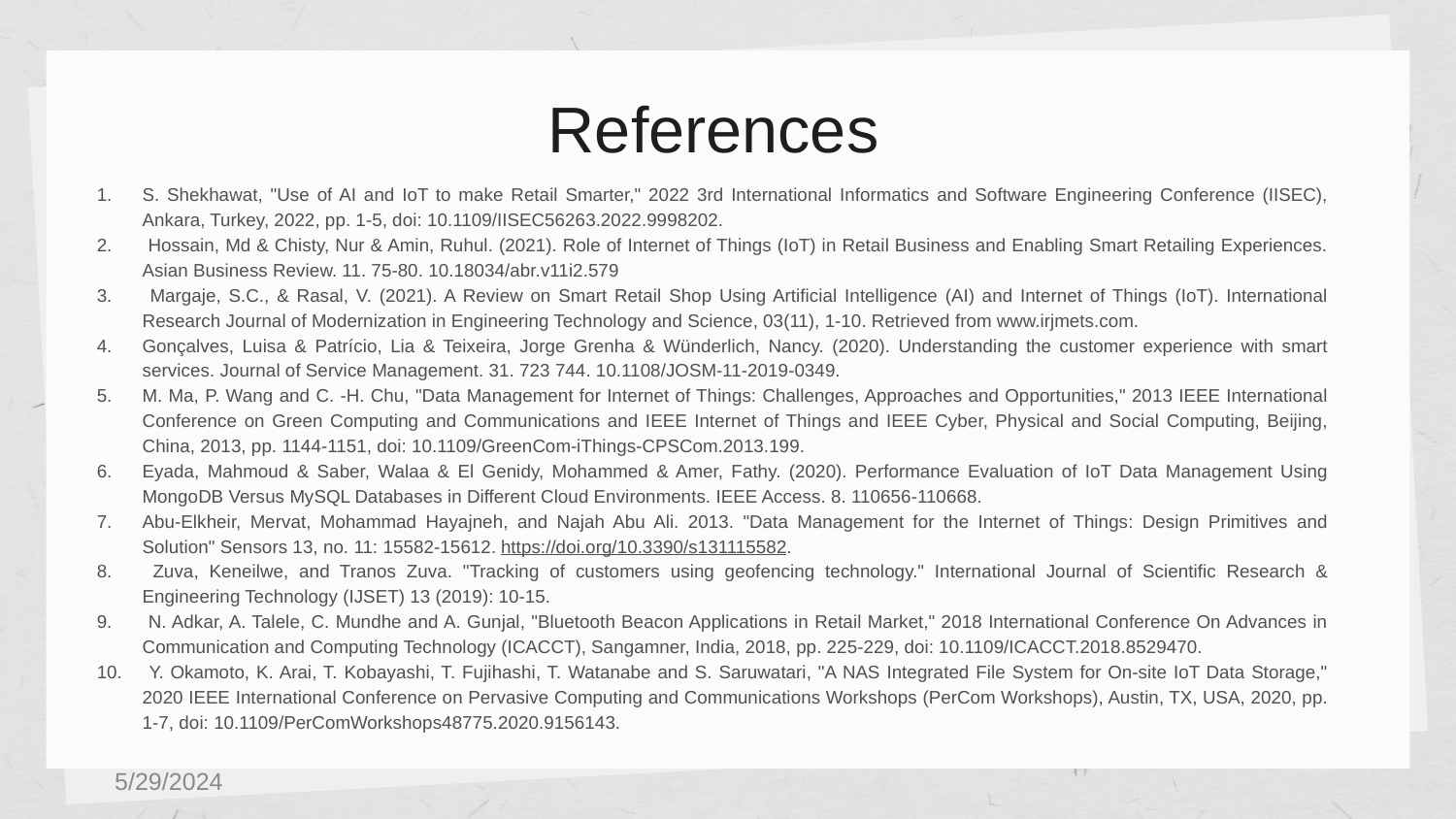

# References
S. Shekhawat, "Use of AI and IoT to make Retail Smarter," 2022 3rd International Informatics and Software Engineering Conference (IISEC), Ankara, Turkey, 2022, pp. 1-5, doi: 10.1109/IISEC56263.2022.9998202.
 Hossain, Md & Chisty, Nur & Amin, Ruhul. (2021). Role of Internet of Things (IoT) in Retail Business and Enabling Smart Retailing Experiences. Asian Business Review. 11. 75-80. 10.18034/abr.v11i2.579
 Margaje, S.C., & Rasal, V. (2021). A Review on Smart Retail Shop Using Artificial Intelligence (AI) and Internet of Things (IoT). International Research Journal of Modernization in Engineering Technology and Science, 03(11), 1-10. Retrieved from www.irjmets.com.
Gonçalves, Luisa & Patrício, Lia & Teixeira, Jorge Grenha & Wünderlich, Nancy. (2020). Understanding the customer experience with smart services. Journal of Service Management. 31. 723 744. 10.1108/JOSM-11-2019-0349.
M. Ma, P. Wang and C. -H. Chu, "Data Management for Internet of Things: Challenges, Approaches and Opportunities," 2013 IEEE International Conference on Green Computing and Communications and IEEE Internet of Things and IEEE Cyber, Physical and Social Computing, Beijing, China, 2013, pp. 1144-1151, doi: 10.1109/GreenCom-iThings-CPSCom.2013.199.
Eyada, Mahmoud & Saber, Walaa & El Genidy, Mohammed & Amer, Fathy. (2020). Performance Evaluation of IoT Data Management Using MongoDB Versus MySQL Databases in Different Cloud Environments. IEEE Access. 8. 110656-110668.
Abu-Elkheir, Mervat, Mohammad Hayajneh, and Najah Abu Ali. 2013. "Data Management for the Internet of Things: Design Primitives and Solution" Sensors 13, no. 11: 15582-15612. https://doi.org/10.3390/s131115582.
 Zuva, Keneilwe, and Tranos Zuva. "Tracking of customers using geofencing technology." International Journal of Scientific Research & Engineering Technology (IJSET) 13 (2019): 10-15.
 N. Adkar, A. Talele, C. Mundhe and A. Gunjal, "Bluetooth Beacon Applications in Retail Market," 2018 International Conference On Advances in Communication and Computing Technology (ICACCT), Sangamner, India, 2018, pp. 225-229, doi: 10.1109/ICACCT.2018.8529470.
 Y. Okamoto, K. Arai, T. Kobayashi, T. Fujihashi, T. Watanabe and S. Saruwatari, "A NAS Integrated File System for On-site IoT Data Storage," 2020 IEEE International Conference on Pervasive Computing and Communications Workshops (PerCom Workshops), Austin, TX, USA, 2020, pp. 1-7, doi: 10.1109/PerComWorkshops48775.2020.9156143.
5/29/2024